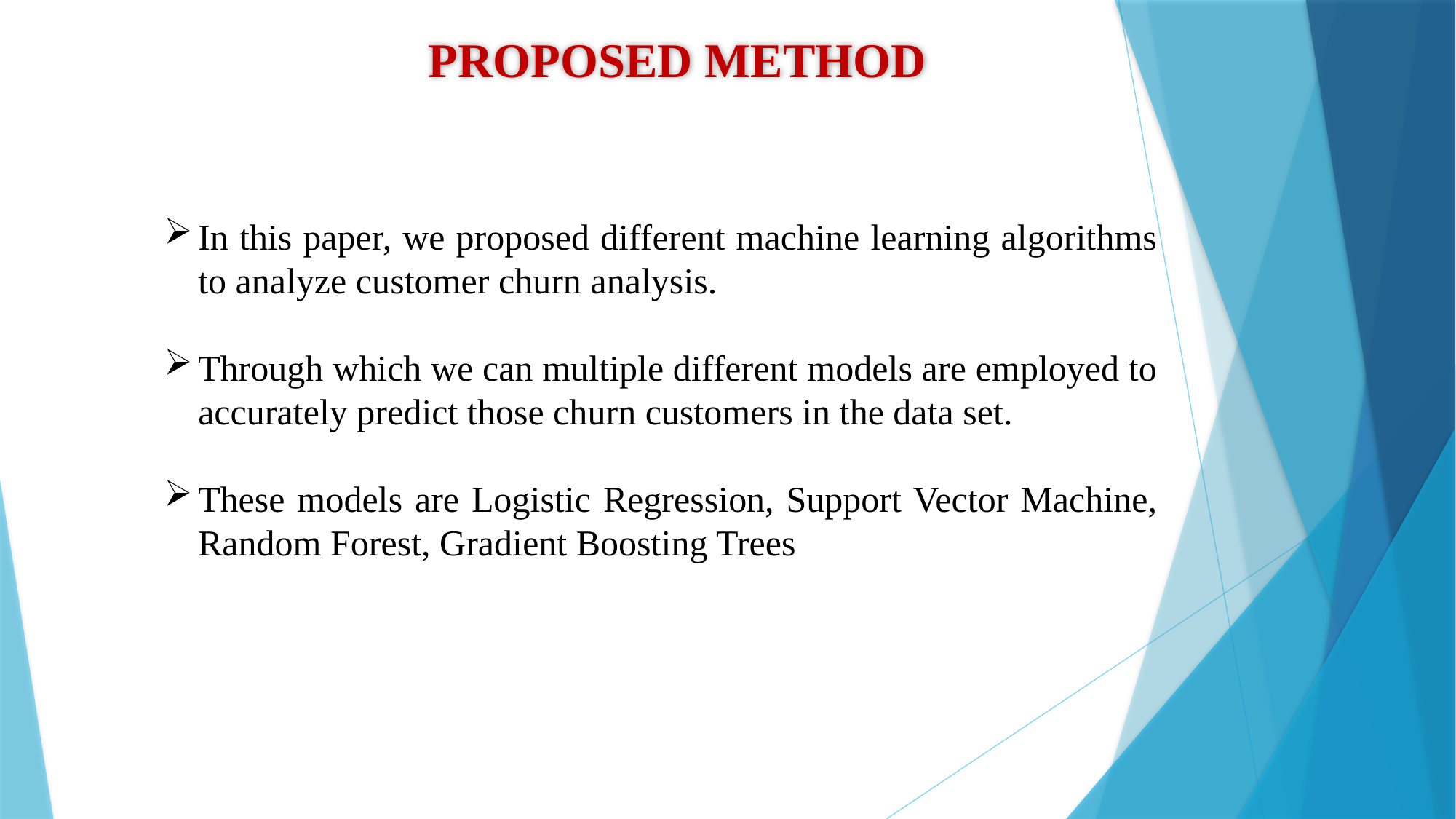

PROPOSED METHOD
In this paper, we proposed different machine learning algorithms to analyze customer churn analysis.

Through which we can multiple different models are employed to accurately predict those churn customers in the data set.

These models are Logistic Regression, Support Vector Machine, Random Forest, Gradient Boosting Trees